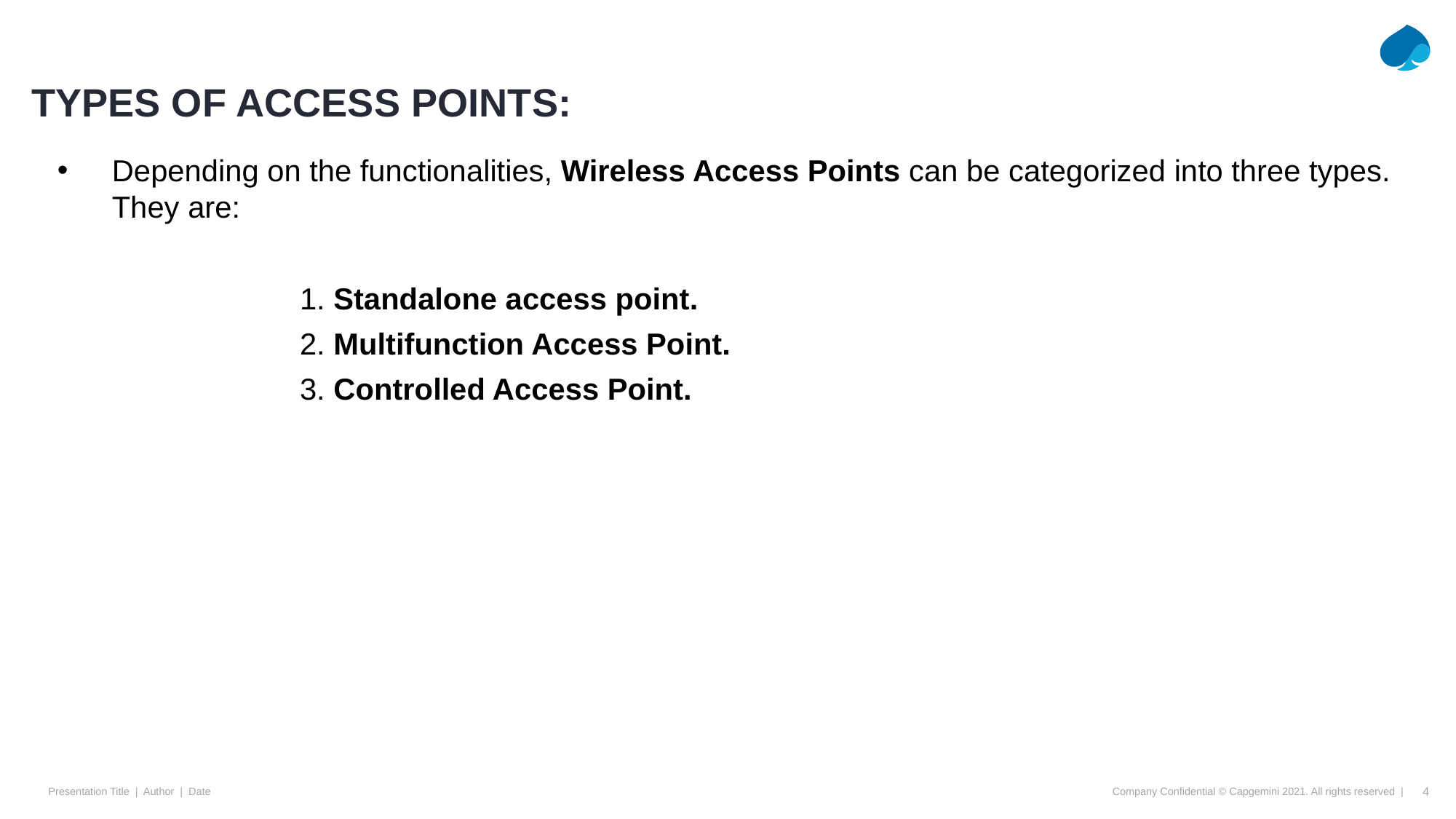

# Types of Access Points:
Depending on the functionalities, Wireless Access Points can be categorized into three types. They are:

                             1. Standalone access point.
                             2. Multifunction Access Point.
                             3. Controlled Access Point.